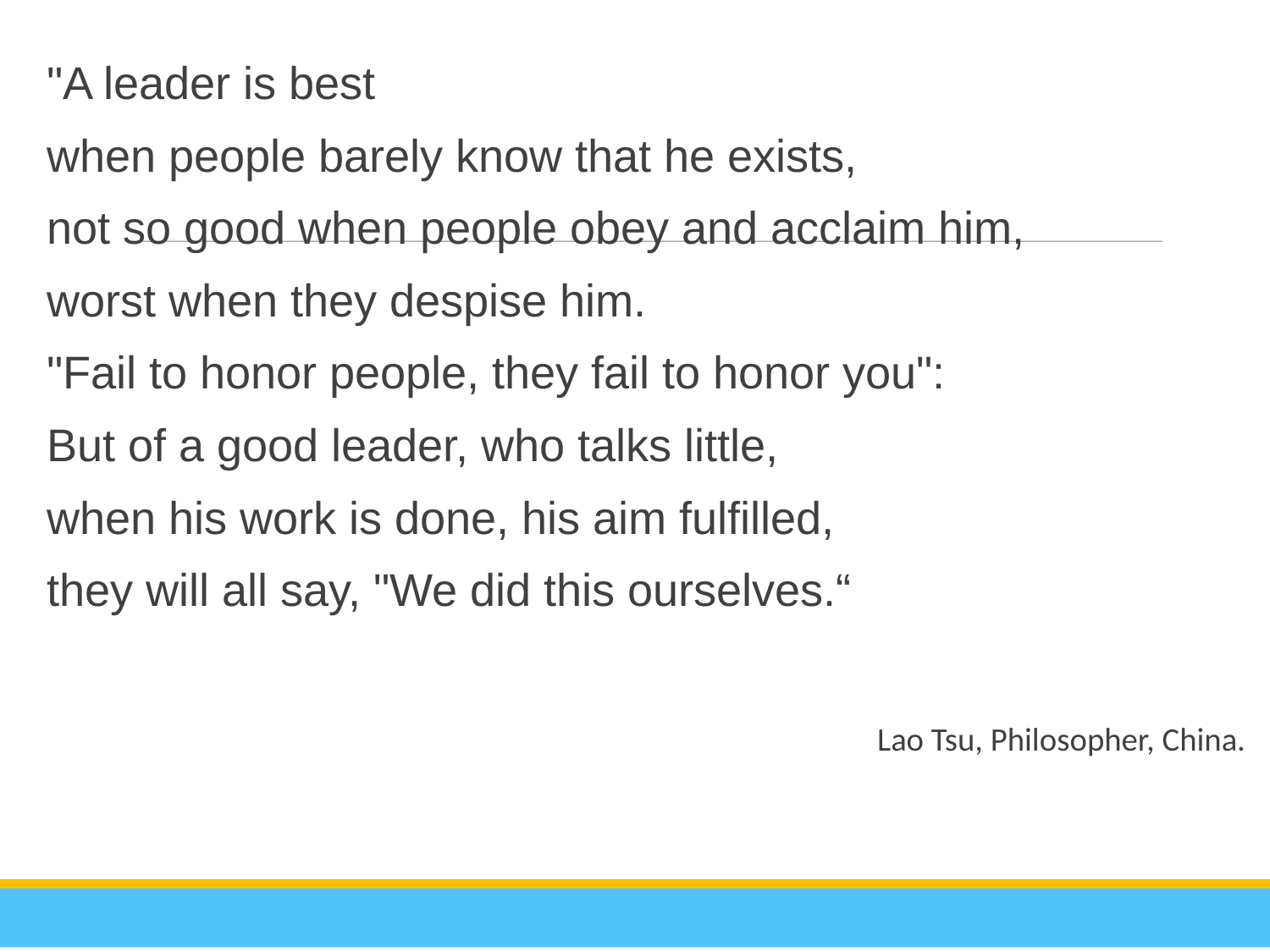

# "A leader is best
	when people barely know that he exists,
	not so good when people obey and acclaim him,
	worst when they despise him.
	"Fail to honor people, they fail to honor you":
	But of a good leader, who talks little,
	when his work is done, his aim fulfilled,
	they will all say, "We did this ourselves.“

	Lao Tsu, Philosopher, China.